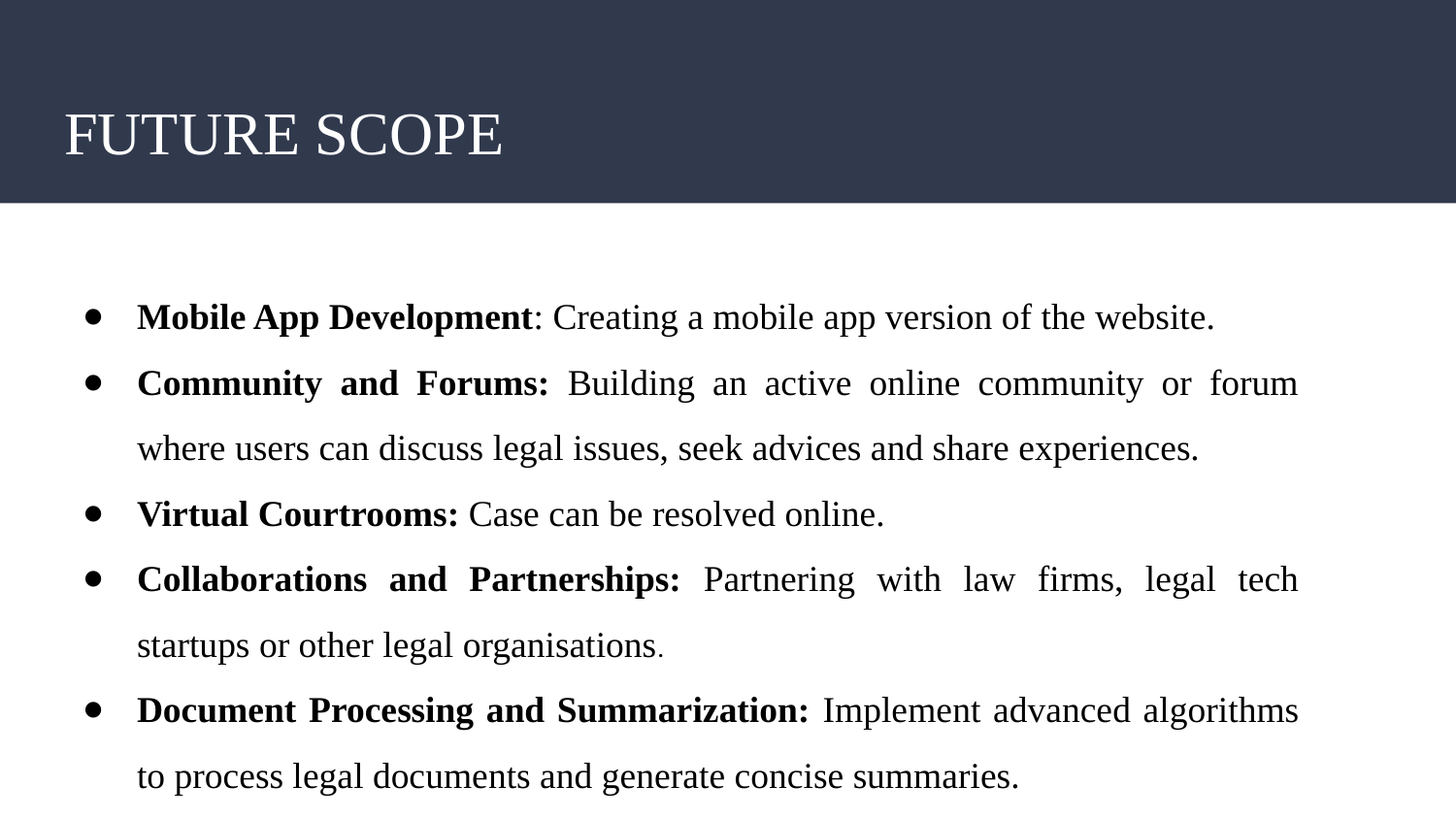

# FUTURE SCOPE
Mobile App Development: Creating a mobile app version of the website.
Community and Forums: Building an active online community or forum where users can discuss legal issues, seek advices and share experiences.
Virtual Courtrooms: Case can be resolved online.
Collaborations and Partnerships: Partnering with law firms, legal tech startups or other legal organisations.
Document Processing and Summarization: Implement advanced algorithms to process legal documents and generate concise summaries.